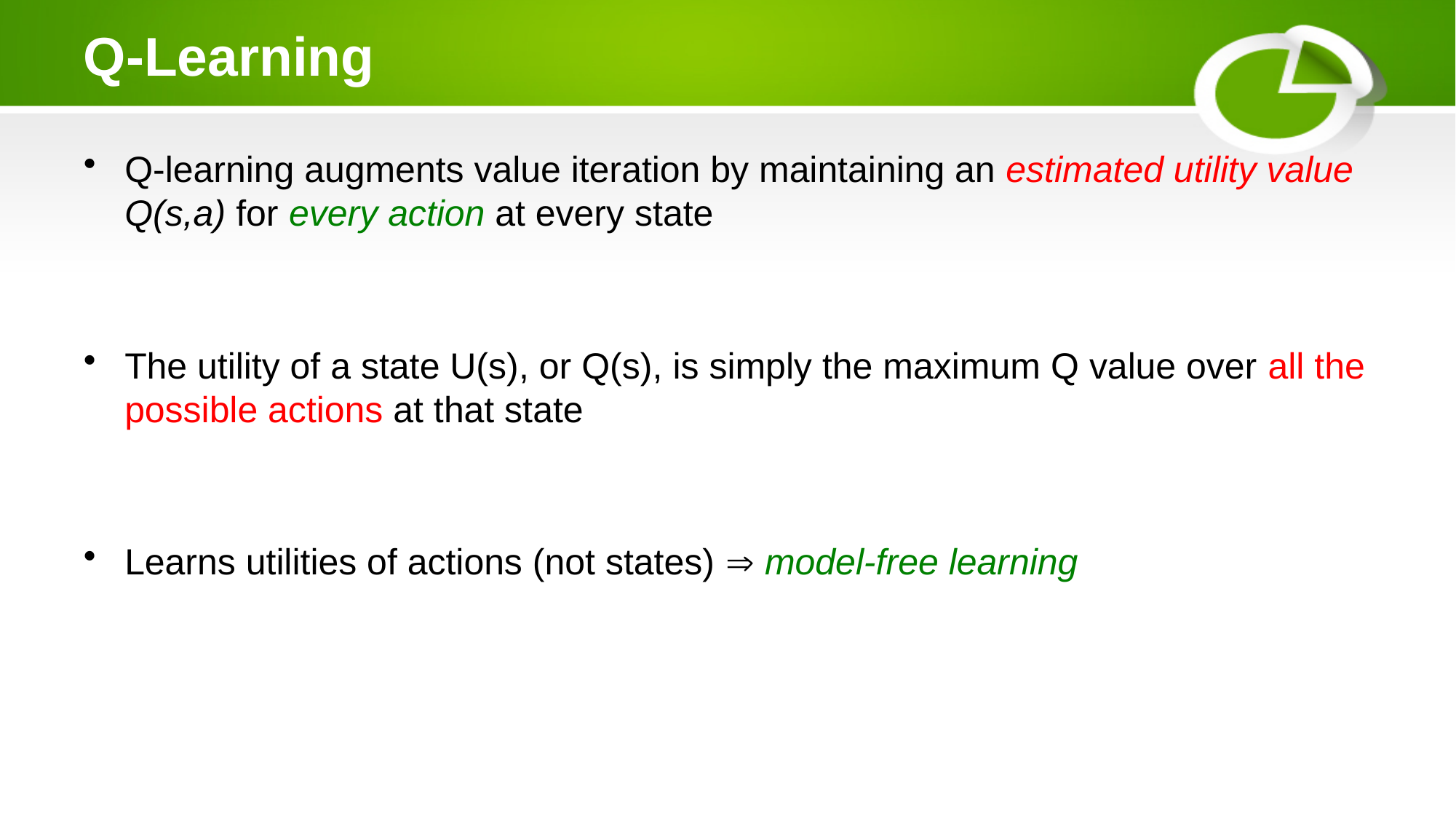

# Q-Learning
Q-learning augments value iteration by maintaining an estimated utility value Q(s,a) for every action at every state

The utility of a state U(s), or Q(s), is simply the maximum Q value over all the possible actions at that state

Learns utilities of actions (not states) ⇒ model-free learning
12